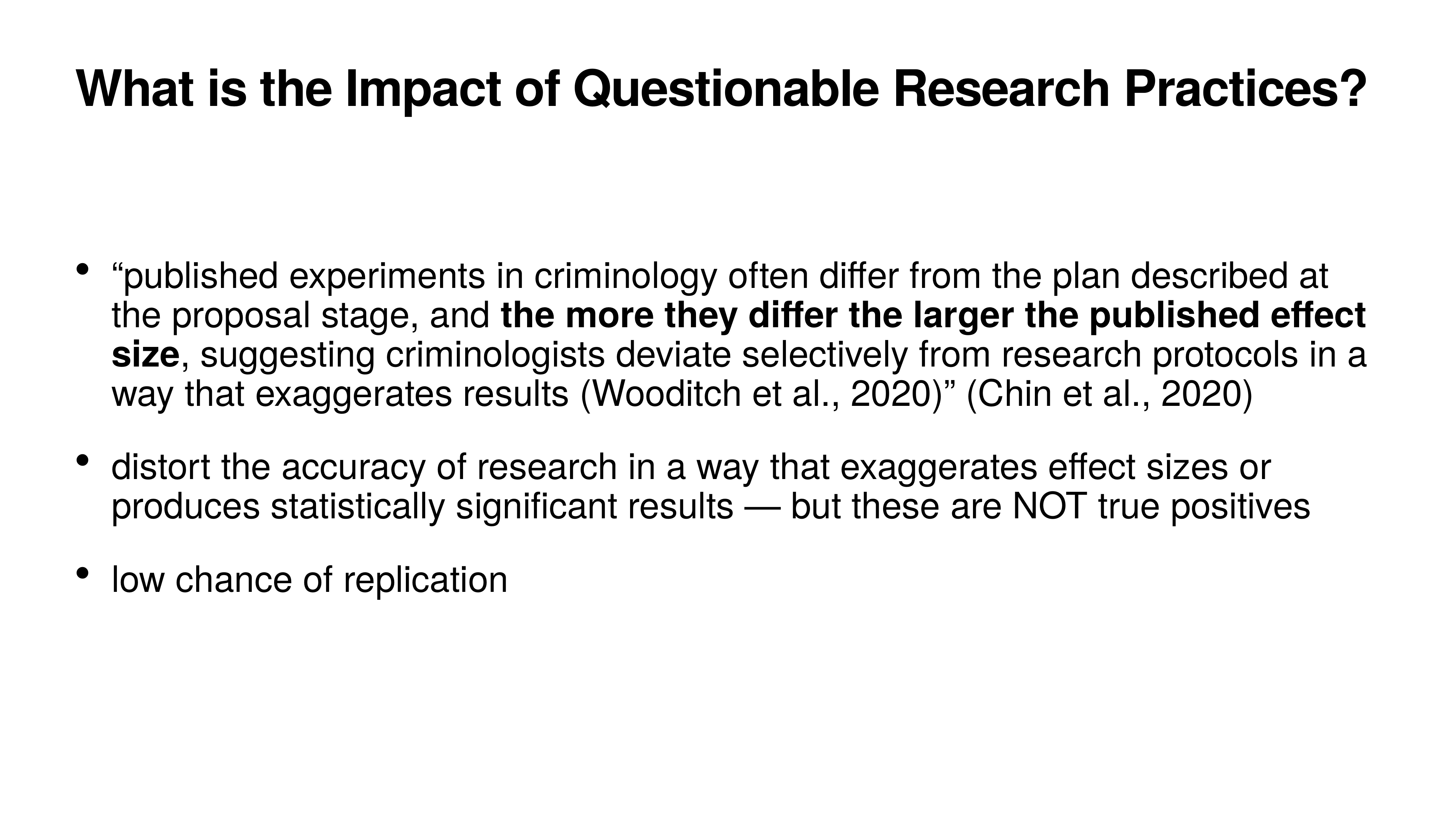

# What is the Impact of Questionable Research Practices?

“published experiments in criminology often differ from the plan described at the proposal stage, and the more they differ the larger the published effect size, suggesting criminologists deviate selectively from research protocols in a way that exaggerates results (Wooditch et al., 2020)” (Chin et al., 2020)
distort the accuracy of research in a way that exaggerates effect sizes or produces statistically significant results — but these are NOT true positives
low chance of replication